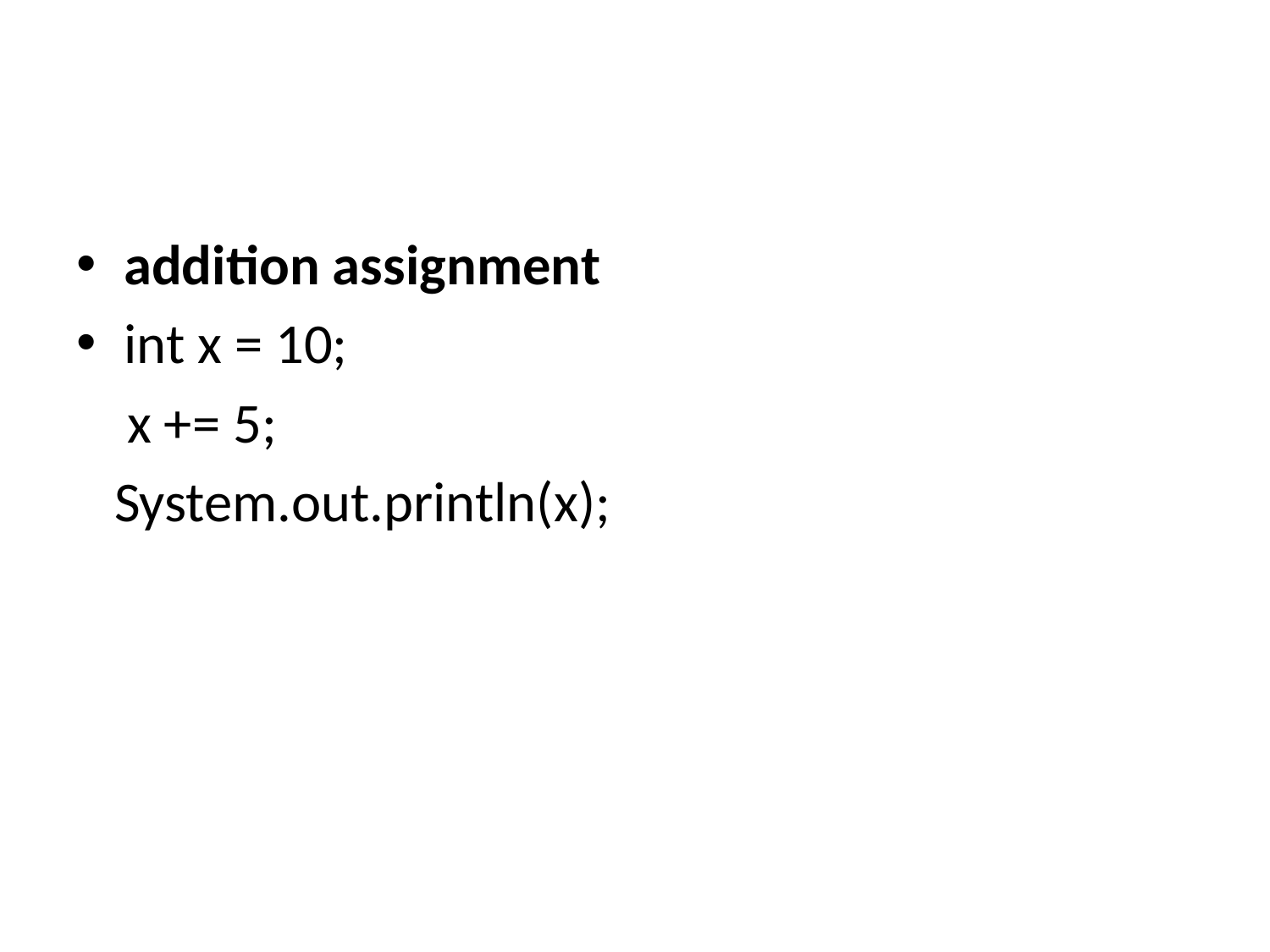

#
addition assignment
int x = 10;
    x += 5;
   System.out.println(x);